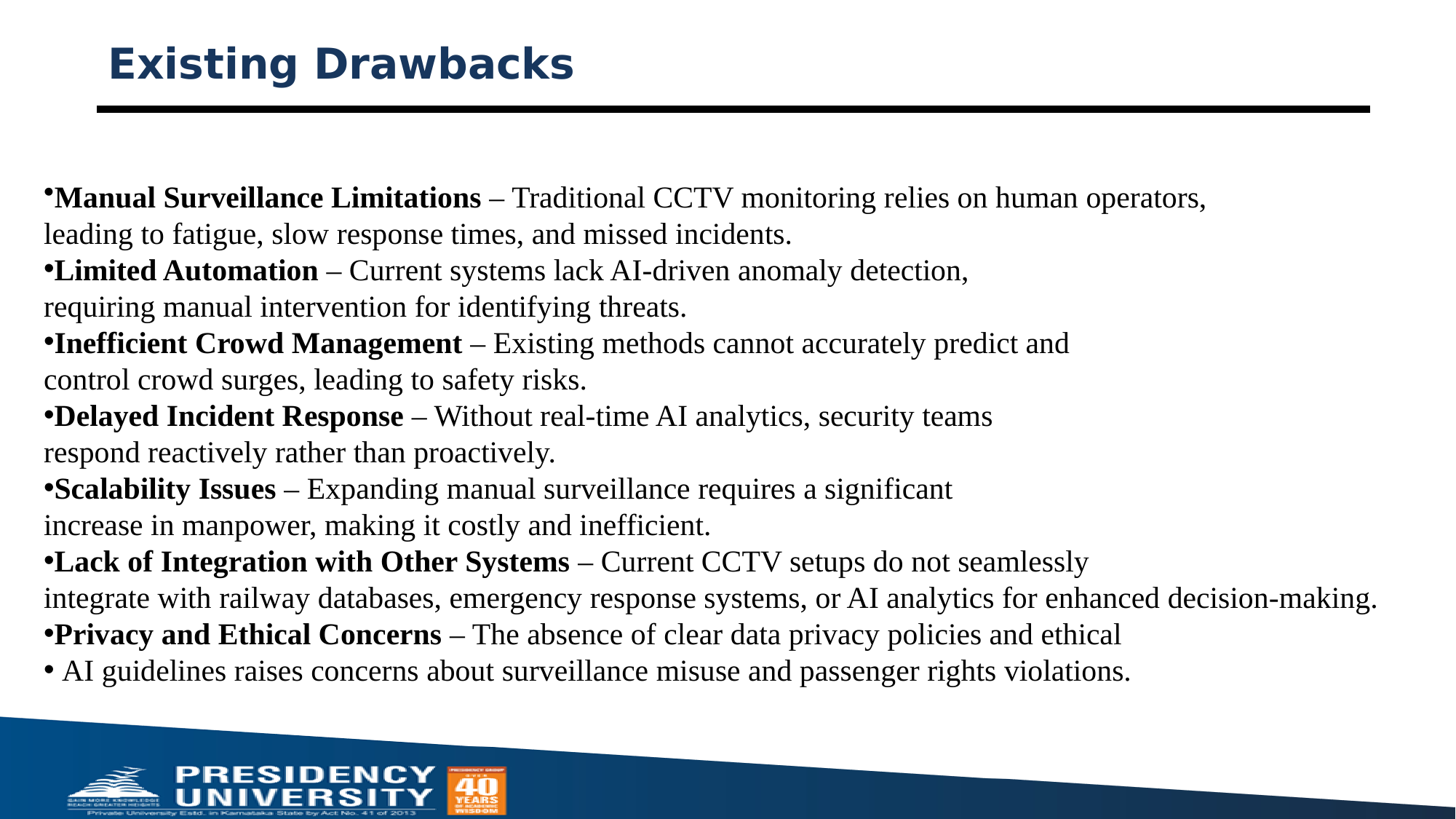

# Existing Drawbacks
Manual Surveillance Limitations – Traditional CCTV monitoring relies on human operators,
leading to fatigue, slow response times, and missed incidents.
Limited Automation – Current systems lack AI-driven anomaly detection,
requiring manual intervention for identifying threats.
Inefficient Crowd Management – Existing methods cannot accurately predict and
control crowd surges, leading to safety risks.
Delayed Incident Response – Without real-time AI analytics, security teams
respond reactively rather than proactively.
Scalability Issues – Expanding manual surveillance requires a significant
increase in manpower, making it costly and inefficient.
Lack of Integration with Other Systems – Current CCTV setups do not seamlessly
integrate with railway databases, emergency response systems, or AI analytics for enhanced decision-making.
Privacy and Ethical Concerns – The absence of clear data privacy policies and ethical
 AI guidelines raises concerns about surveillance misuse and passenger rights violations.